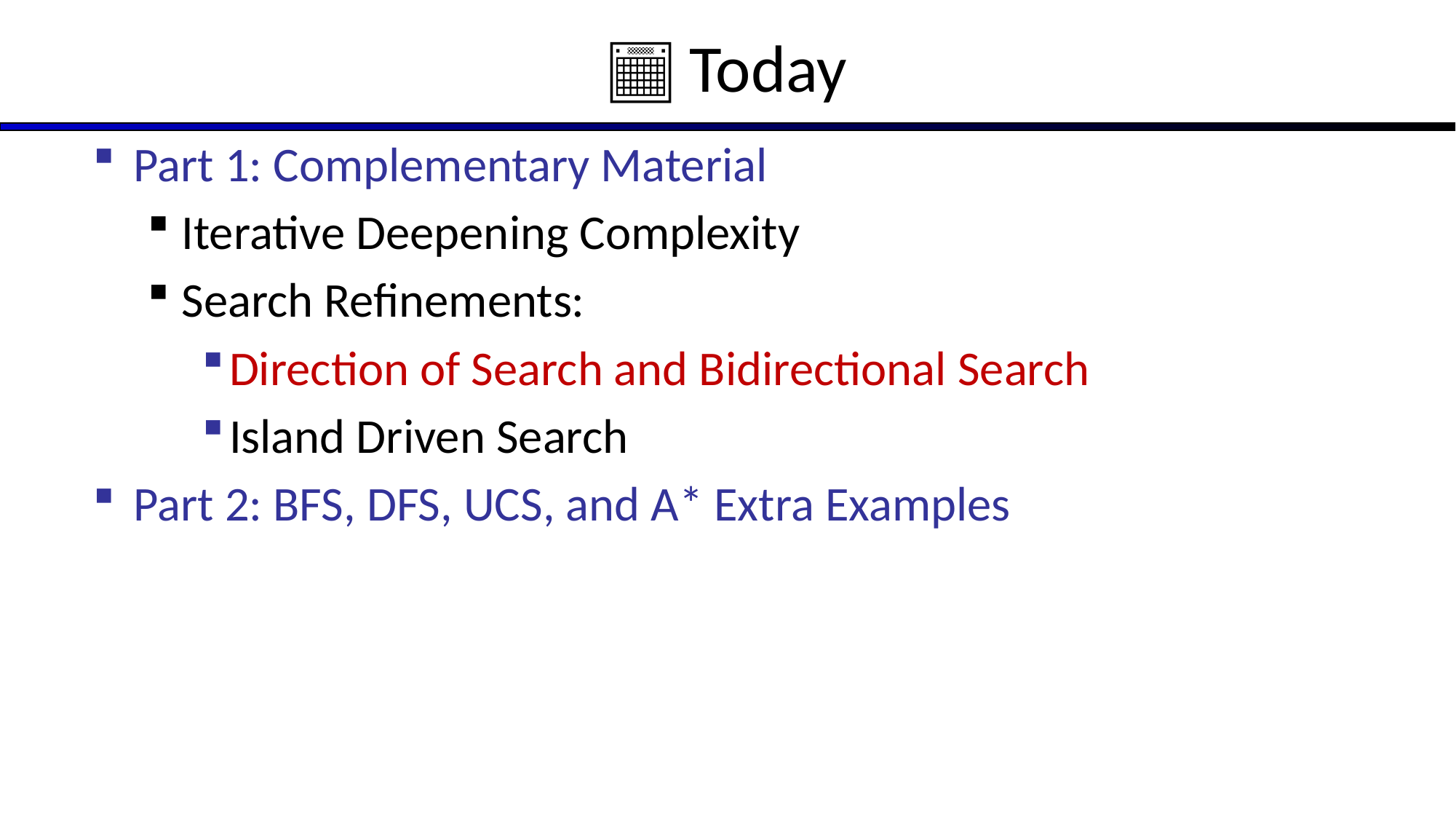

# 📅 Today
Part 1: Complementary Material
Iterative Deepening Complexity
Search Refinements:
Direction of Search and Bidirectional Search
Island Driven Search
Part 2: BFS, DFS, UCS, and A* Extra Examples